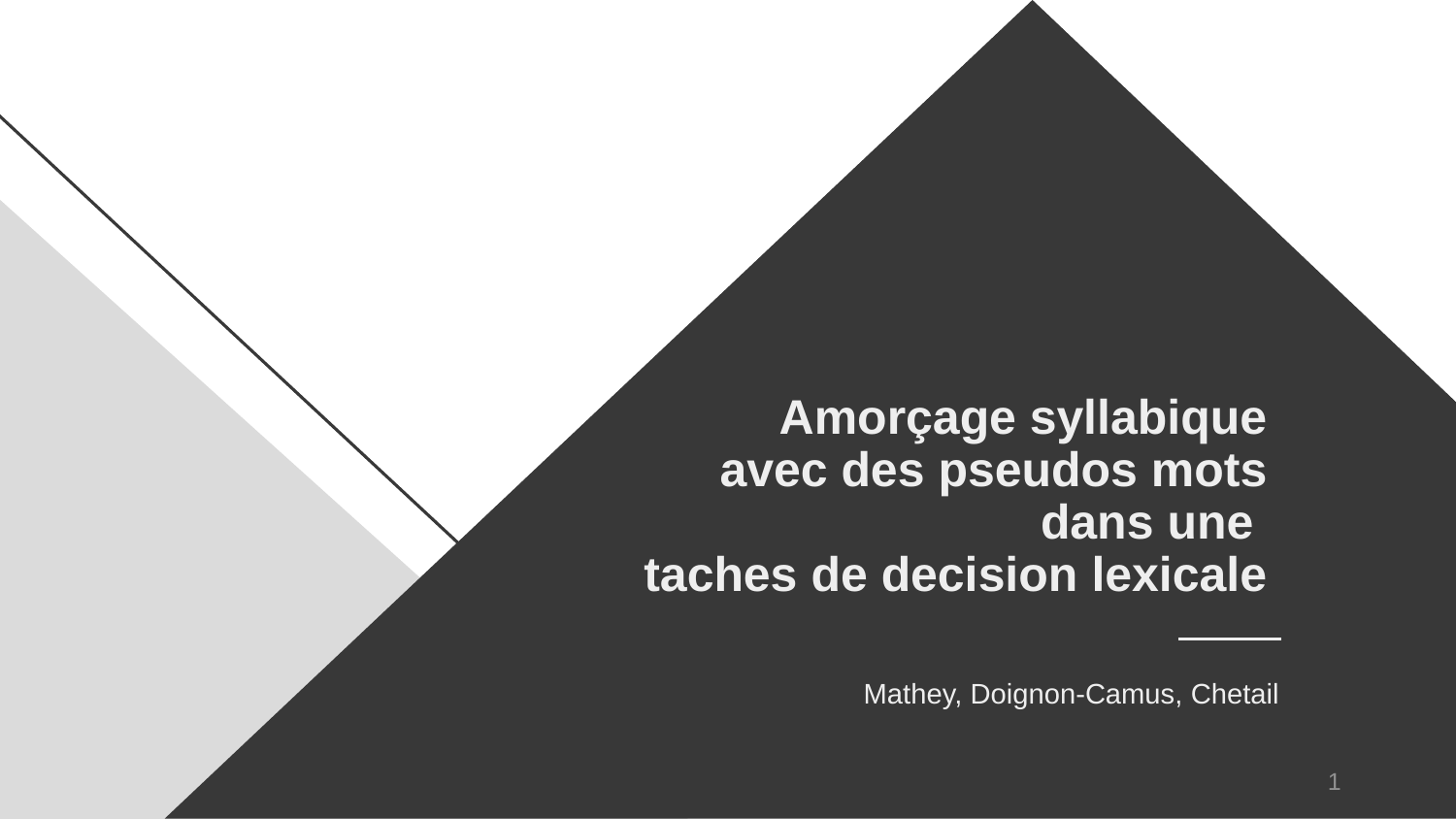

# Amorçage syllabique avec des pseudos mots dans une taches de decision lexicale
Mathey, Doignon-Camus, Chetail

1